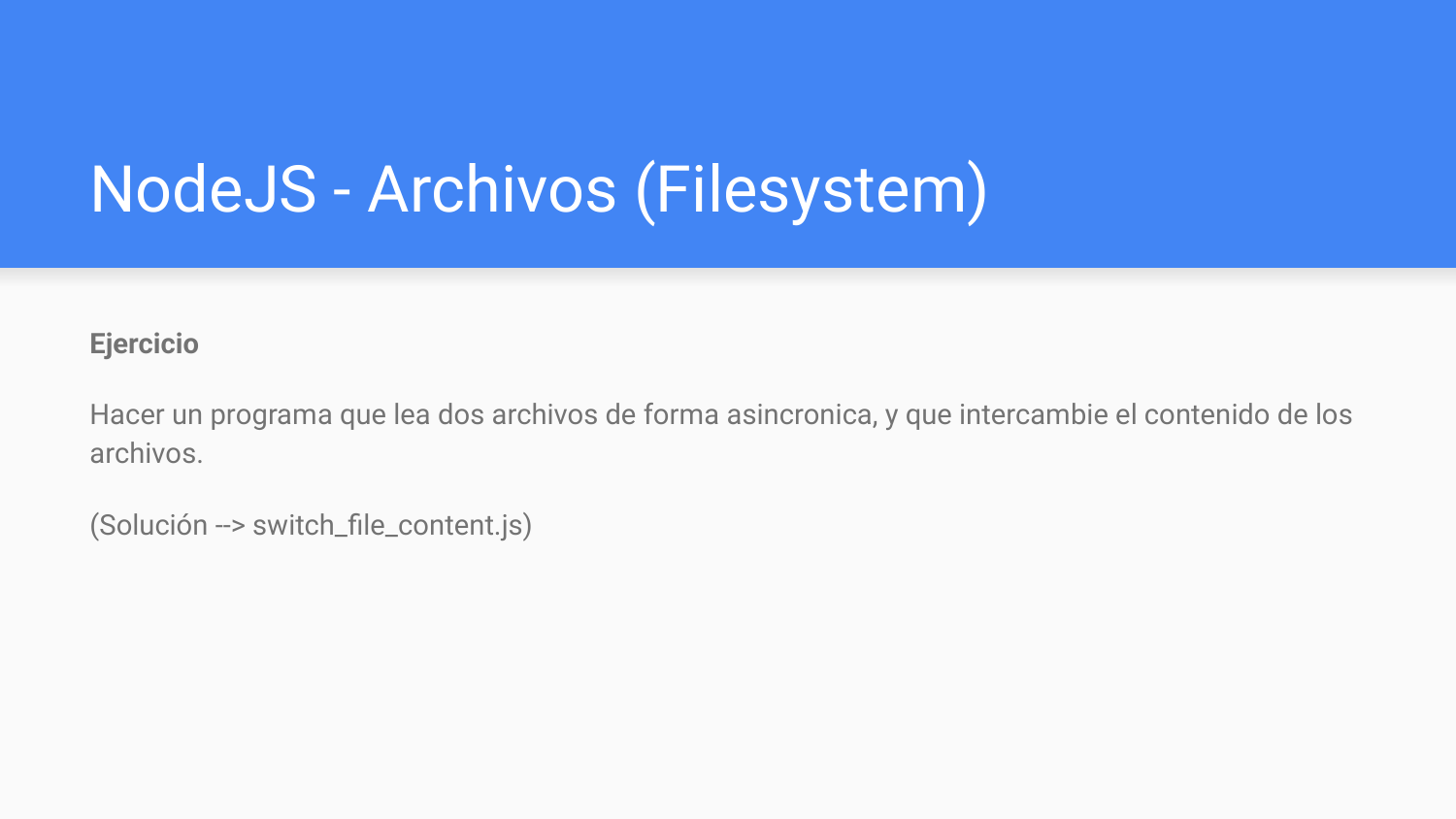

# NodeJS - Archivos (Filesystem)
Ejercicio
Hacer un programa que lea dos archivos de forma asincronica, y que intercambie el contenido de los archivos.
(Solución --> switch_file_content.js)